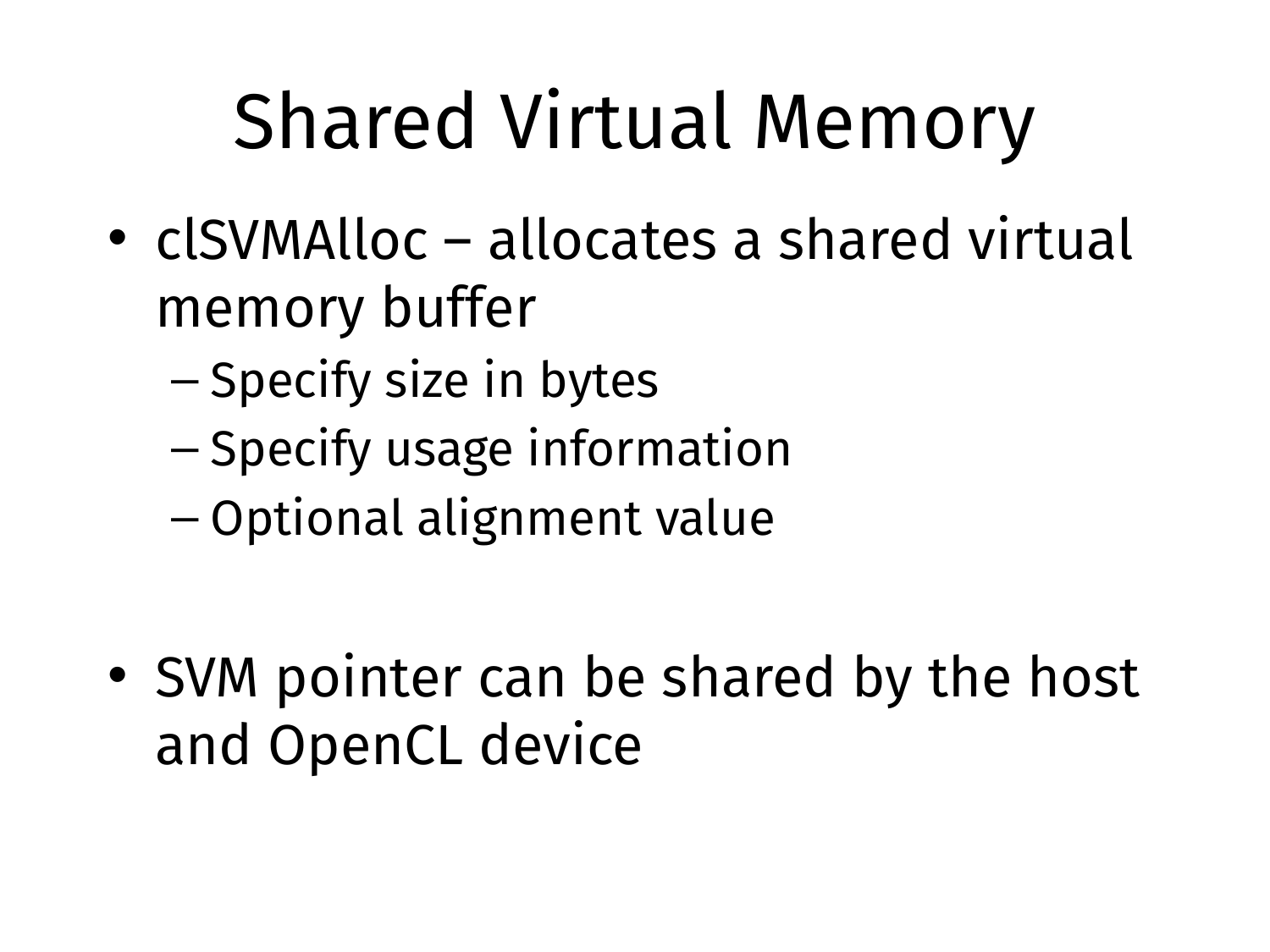

# Shared Virtual Memory
clSVMAlloc – allocates a shared virtual memory buffer
Specify size in bytes
Specify usage information
Optional alignment value

SVM pointer can be shared by the host and OpenCL device